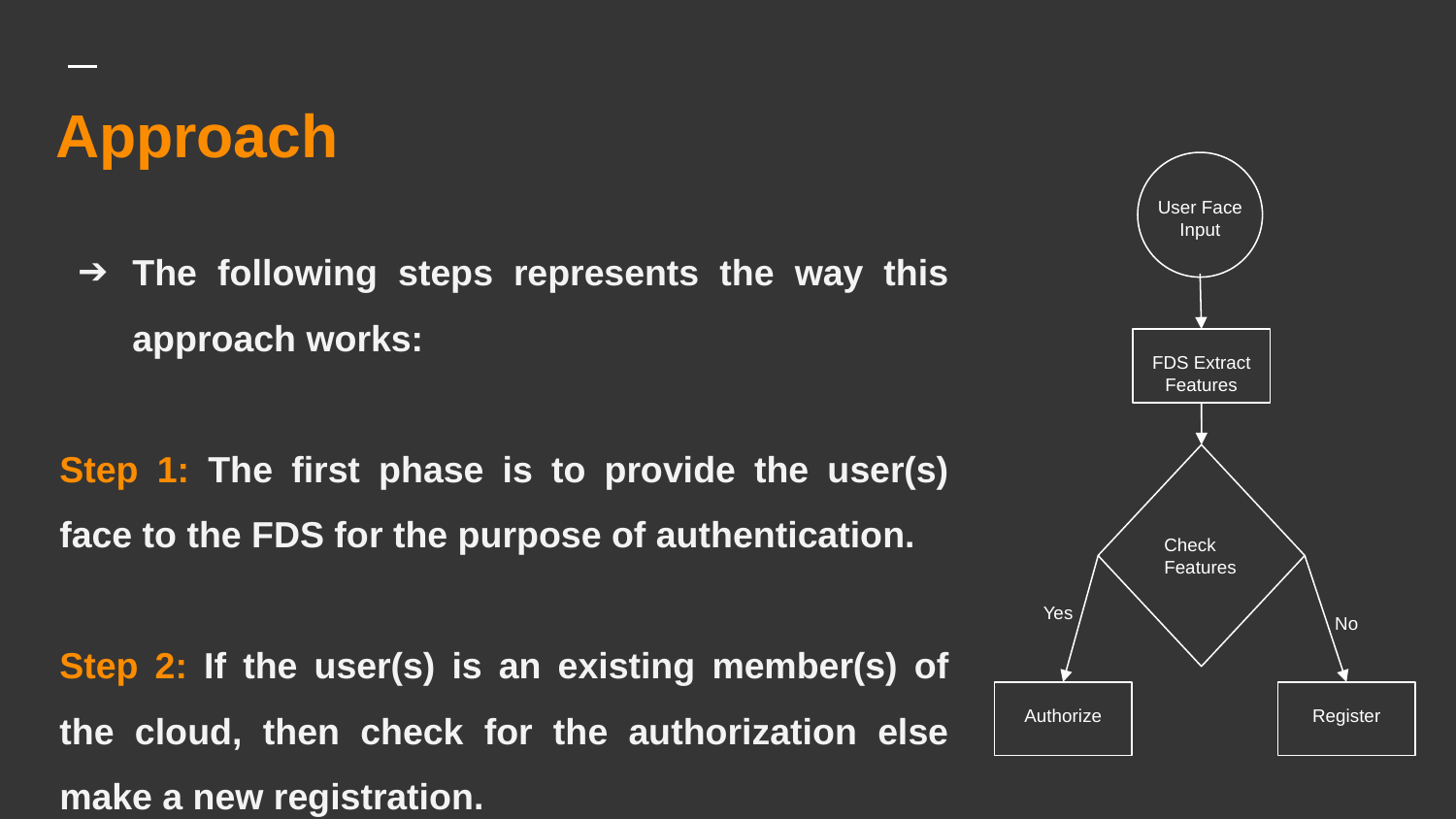

Approach

User Face Input
# The following steps represents the way this approach works:

Step 1: The first phase is to provide the user(s) face to the FDS for the purpose of authentication.

Step 2: If the user(s) is an existing member(s) of the cloud, then check for the authorization else make a new registration.

FDS Extract
Features
Check Features
Yes
No

Authorize
Register